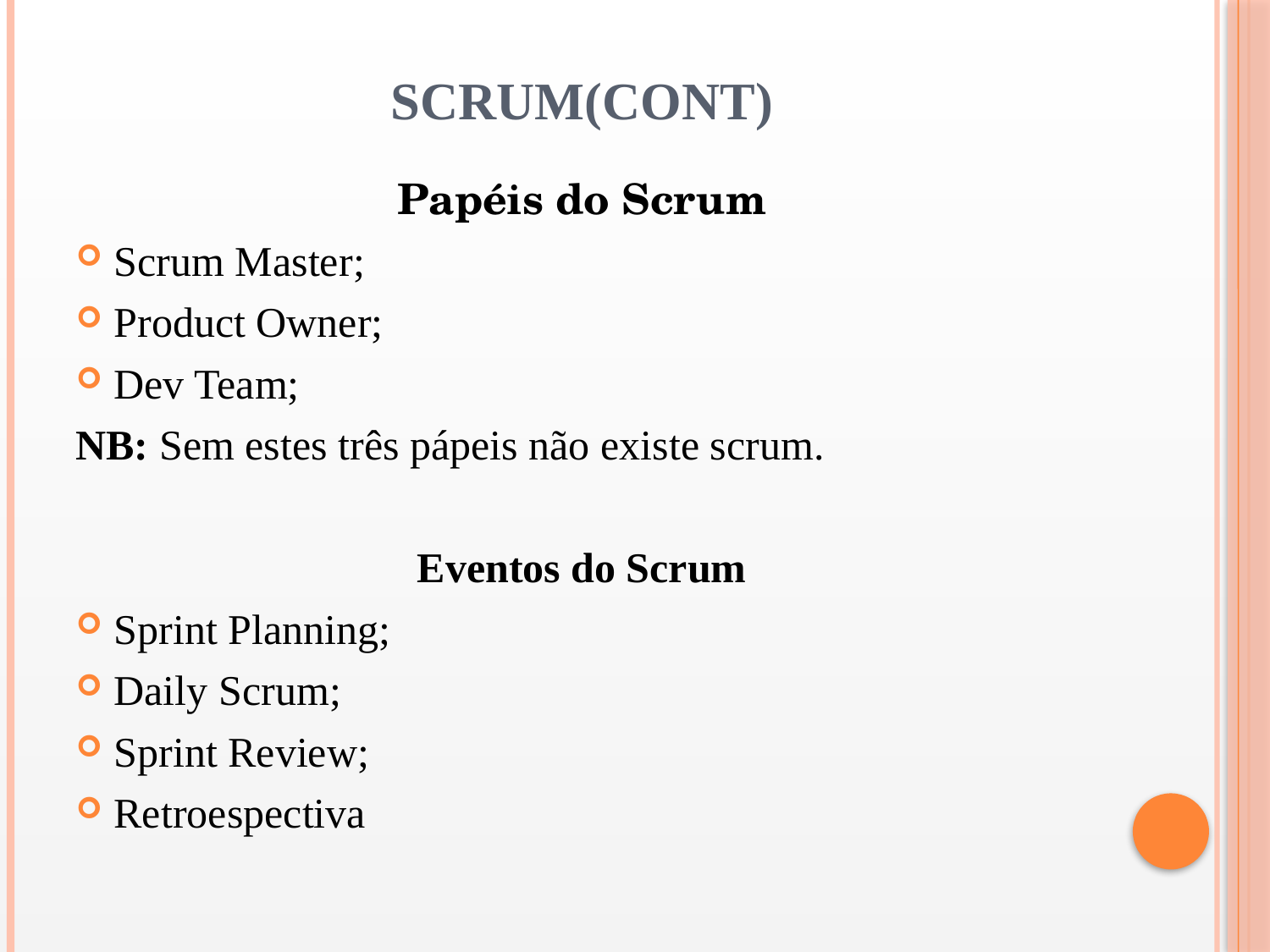

# Scrum(cont)
Papéis do Scrum
Scrum Master;
Product Owner;
Dev Team;
NB: Sem estes três pápeis não existe scrum.

Eventos do Scrum
Sprint Planning;
Daily Scrum;
Sprint Review;
Retroespectiva